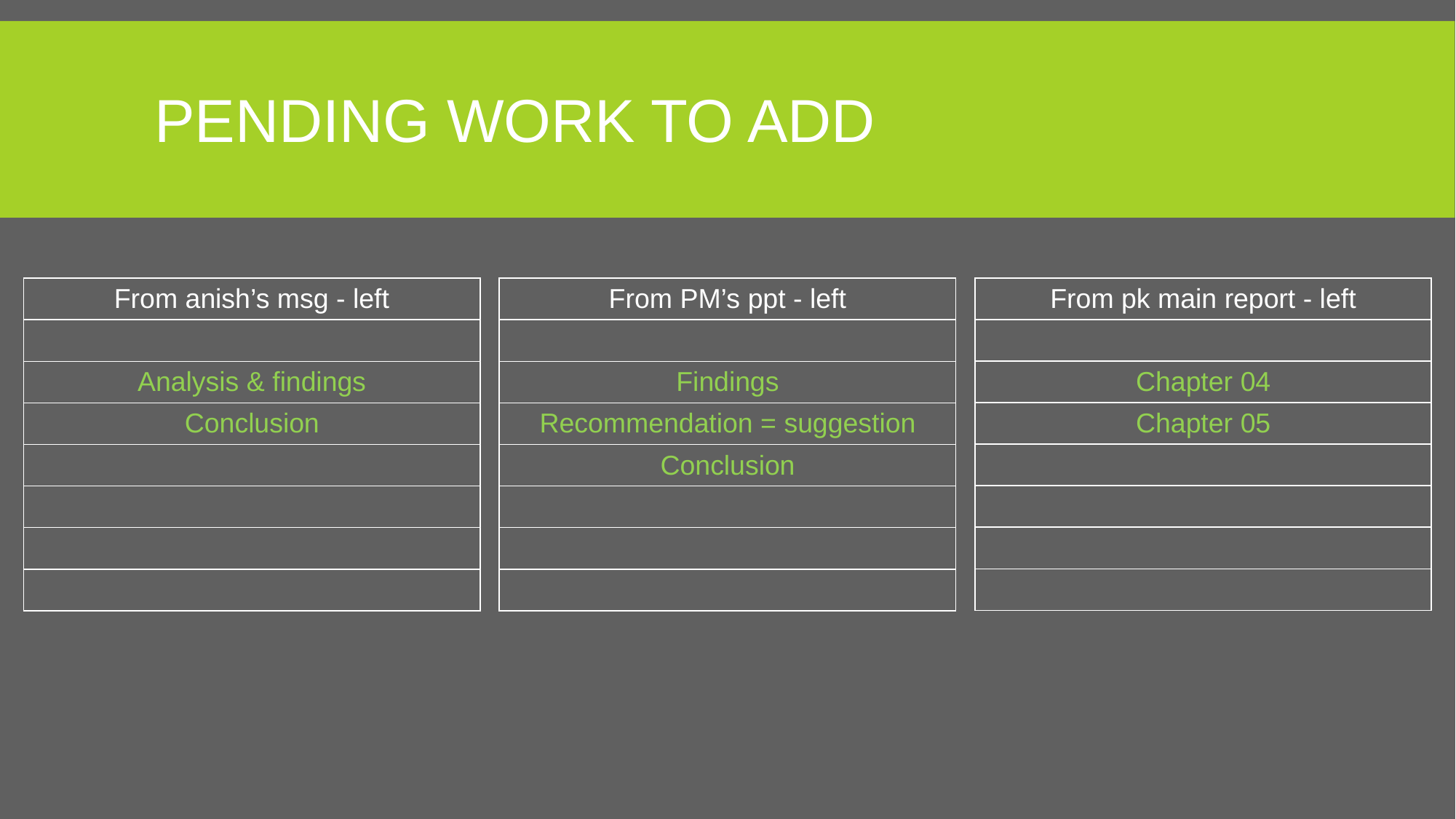

# Pending work to add
| From pk main report - left |
| --- |
|  |
| Chapter 04 |
| Chapter 05 |
|  |
|  |
|  |
|  |
| From anish’s msg - left |
| --- |
|  |
| Analysis & findings |
| Conclusion |
|  |
|  |
|  |
|  |
| From PM’s ppt - left |
| --- |
|  |
| Findings |
| Recommendation = suggestion |
| Conclusion |
|  |
|  |
|  |